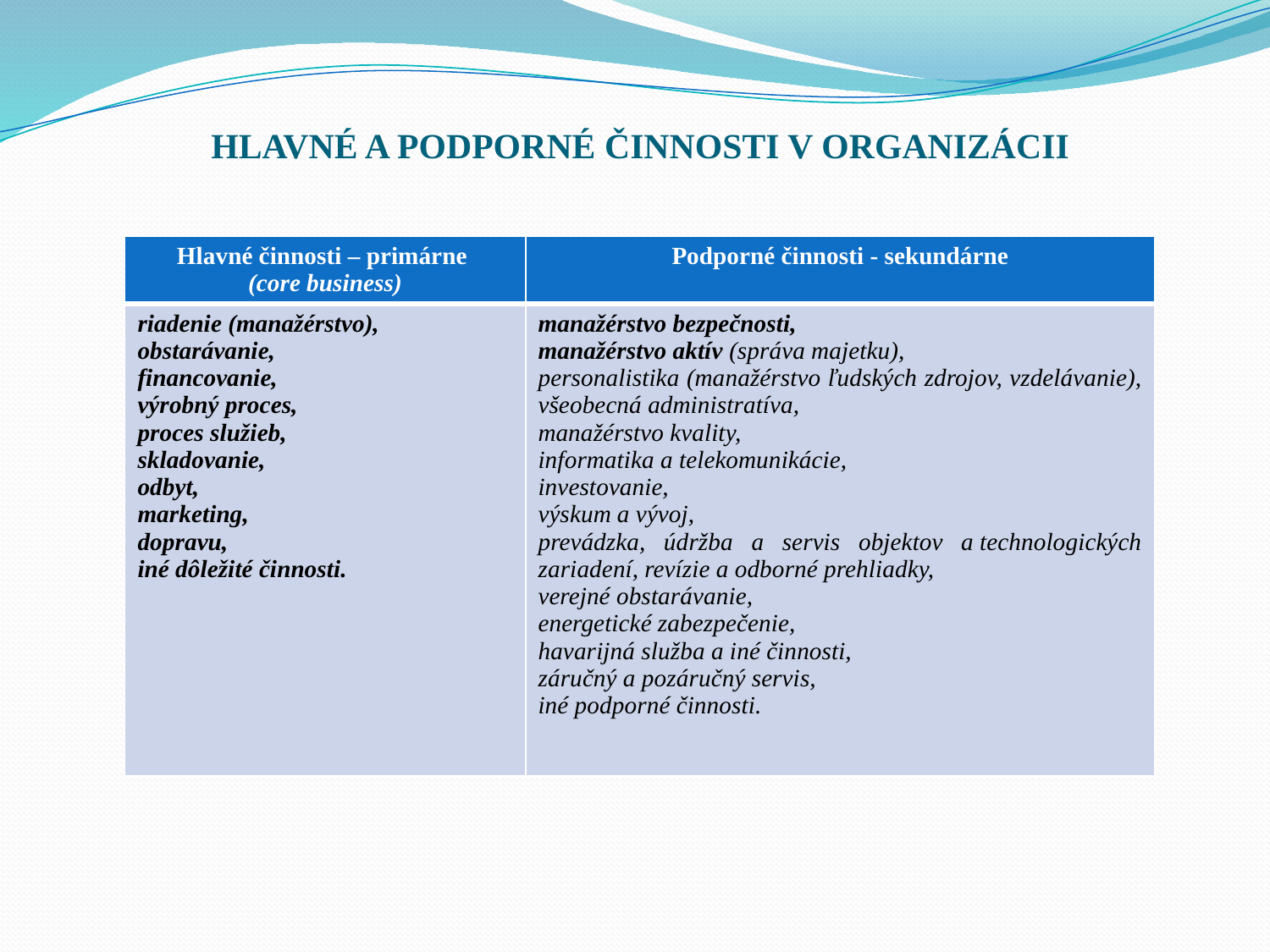

# HLAVNÉ A PODPORNÉ ČINNOSTI V ORGANIZÁCII
| Hlavné činnosti – primárne (core business) | Podporné činnosti - sekundárne |
| --- | --- |
| riadenie (manažérstvo), obstarávanie, financovanie, výrobný proces, proces služieb, skladovanie, odbyt,  marketing, dopravu, iné dôležité činnosti. | manažérstvo bezpečnosti, manažérstvo aktív (správa majetku), personalistika (manažérstvo ľudských zdrojov, vzdelávanie), všeobecná administratíva, manažérstvo kvality, informatika a telekomunikácie, investovanie, výskum a vývoj, prevádzka, údržba a servis objektov a technologických zariadení, revízie a odborné prehliadky, verejné obstarávanie, energetické zabezpečenie, havarijná služba a iné činnosti, záručný a pozáručný servis, iné podporné činnosti. |